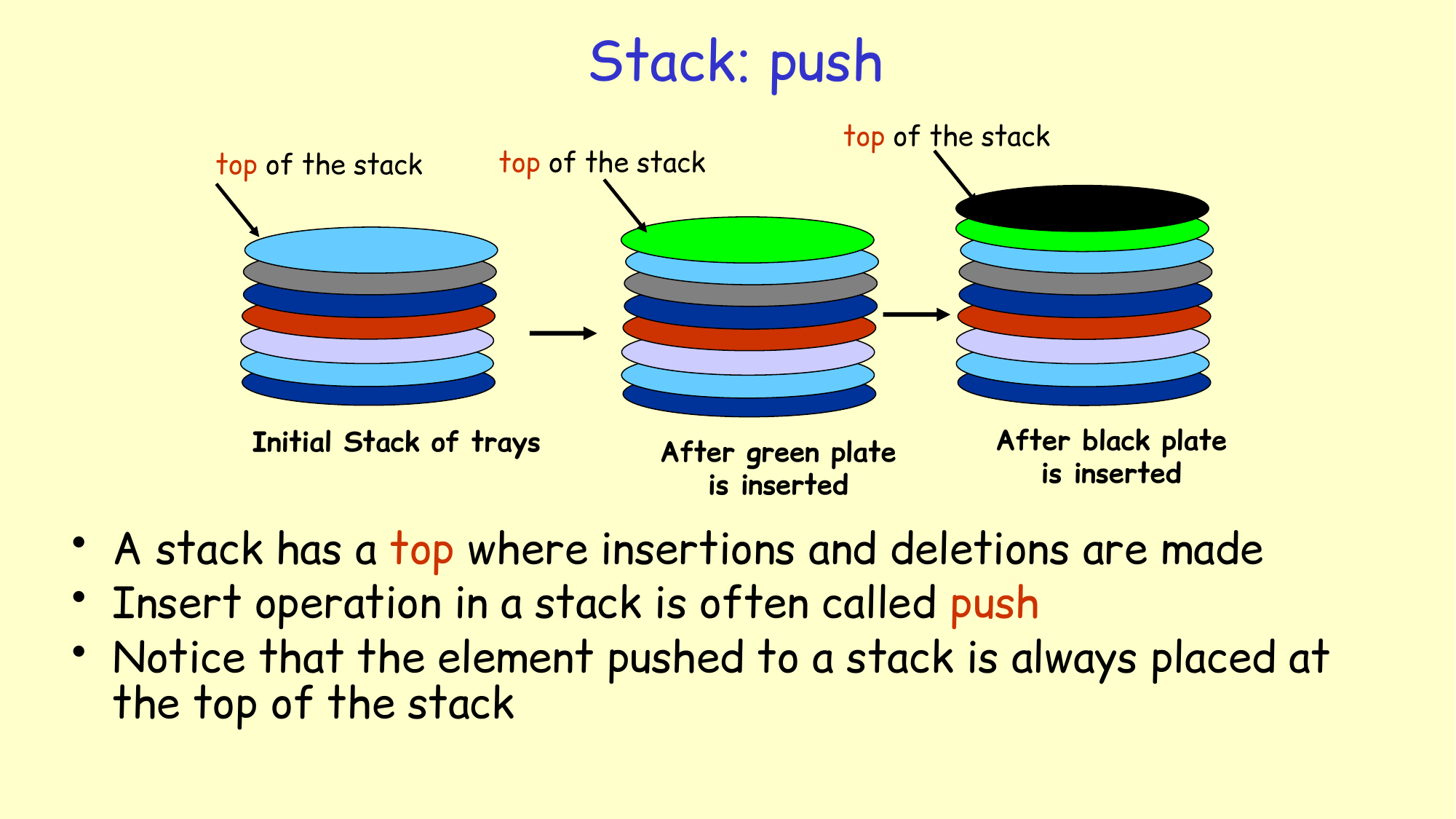

# Stack: push
top of the stack
top of the stack
top of the stack

After black plate
is inserted
Initial Stack of trays
After green plate
is inserted
A stack has a top where insertions and deletions are made
Insert operation in a stack is often called push
Notice that the element pushed to a stack is always placed at the top of the stack